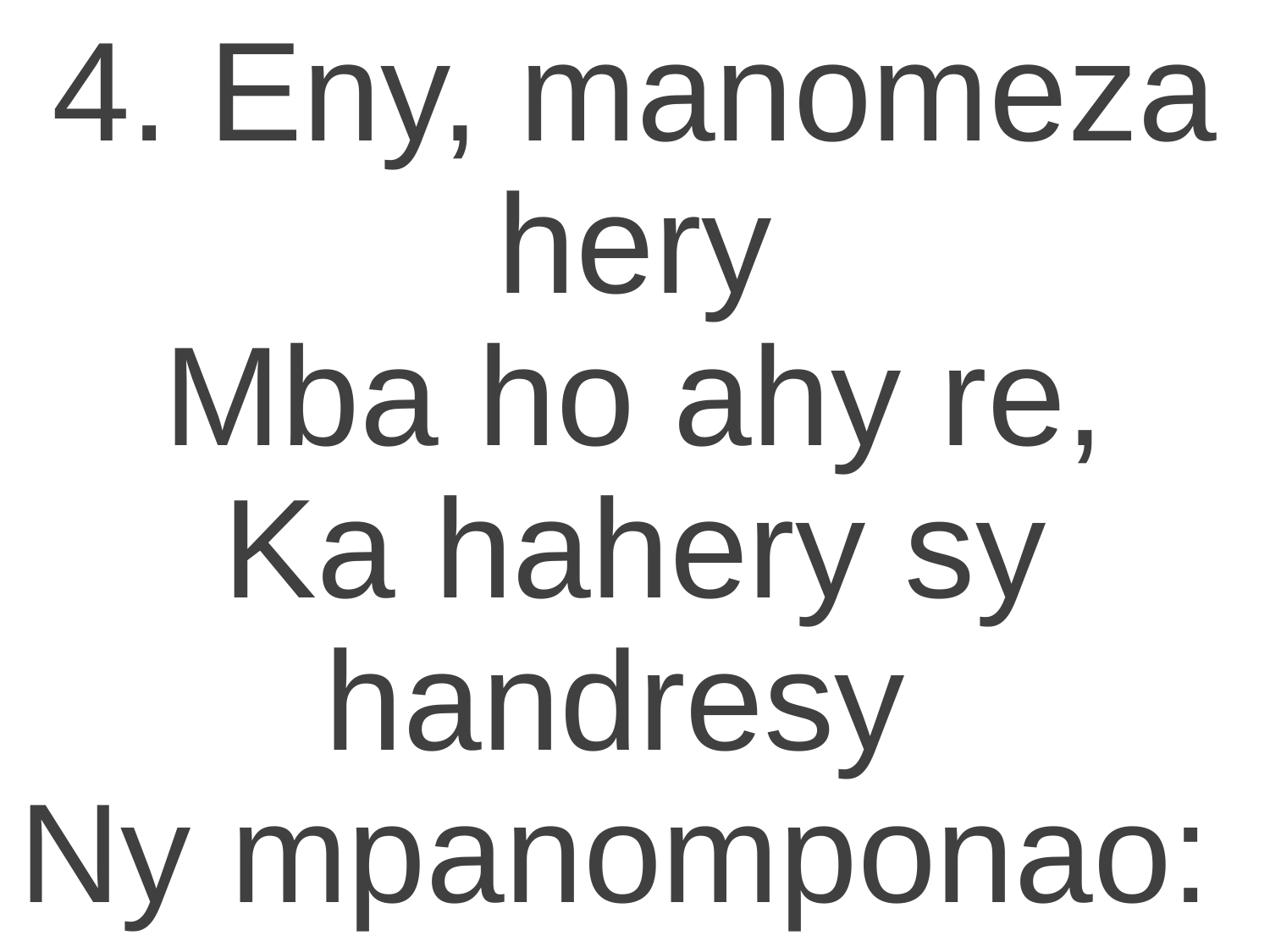

4. Eny, manomeza hery
Mba ho ahy re,
Ka hahery sy handresy
Ny mpanomponao: